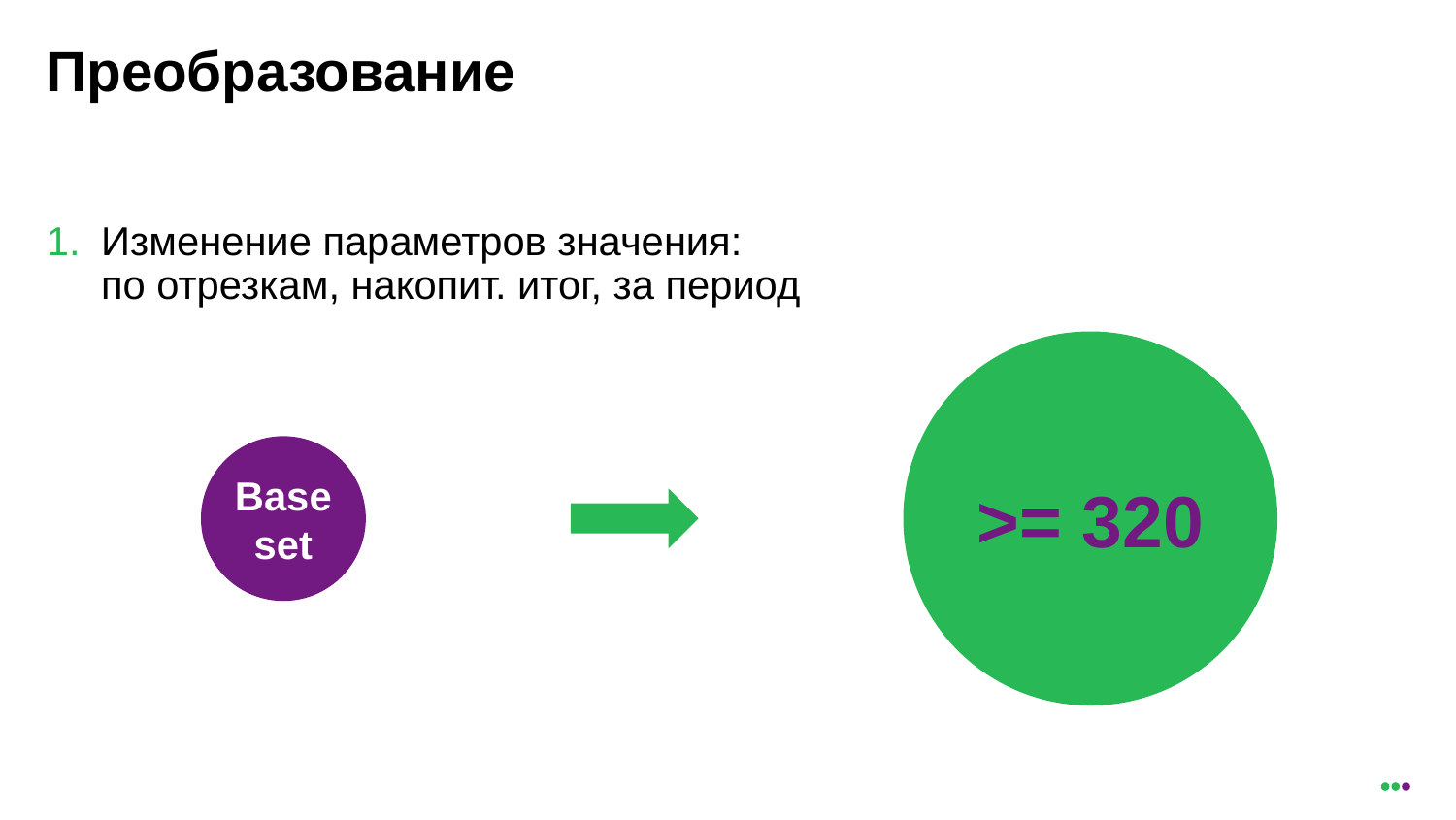

# Преобразование
Изменение параметров значения:
по отрезкам, накопит. итог, за период

>= 320
Base set